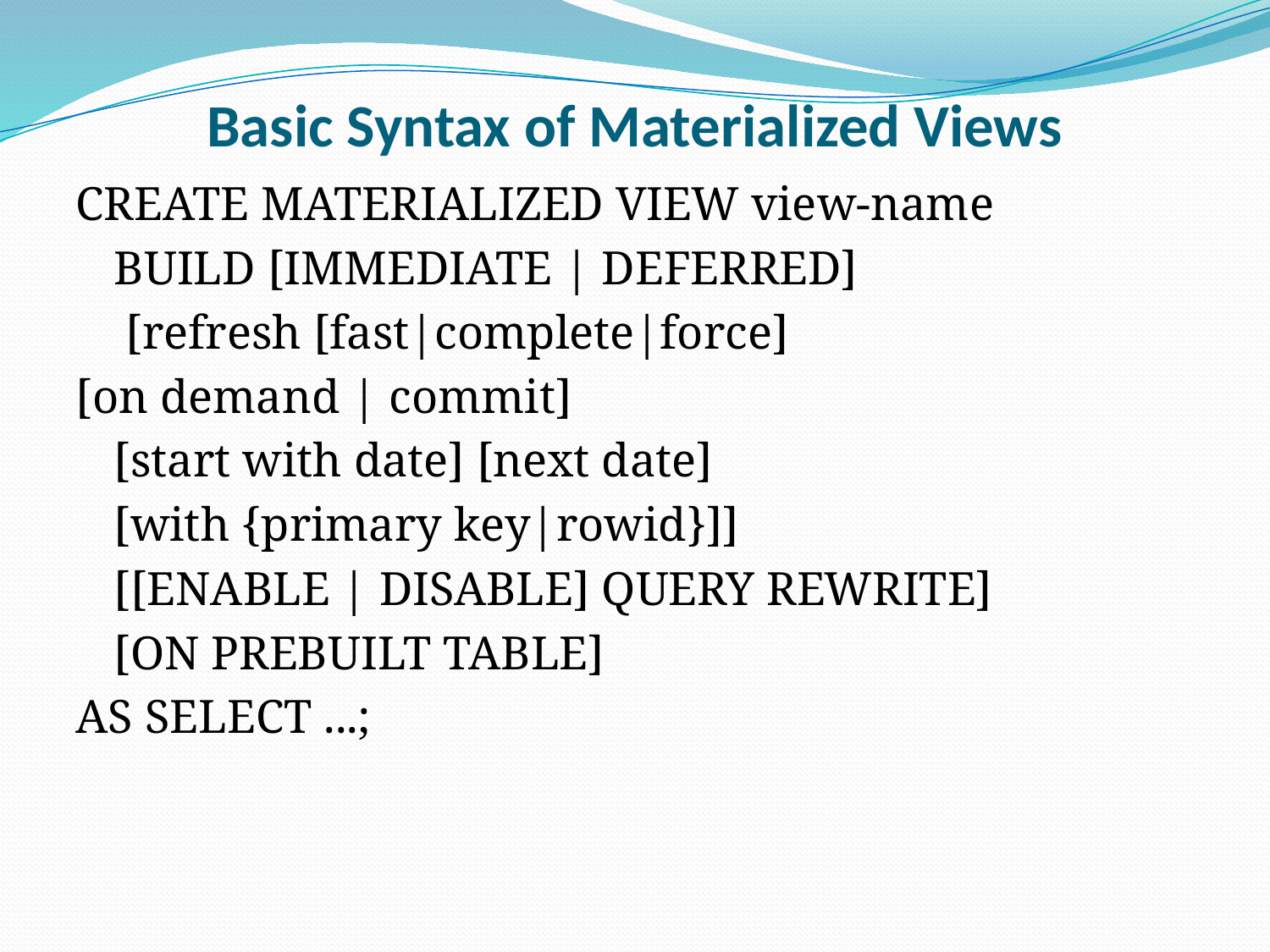

# Basic Syntax of Materialized Views
CREATE MATERIALIZED VIEW view-name
 	BUILD [IMMEDIATE | DEFERRED]
	 [refresh [fast|complete|force]
[on demand | commit]
	[start with date] [next date]
	[with {primary key|rowid}]]
 	[[ENABLE | DISABLE] QUERY REWRITE]
 	[ON PREBUILT TABLE]
AS SELECT ...;